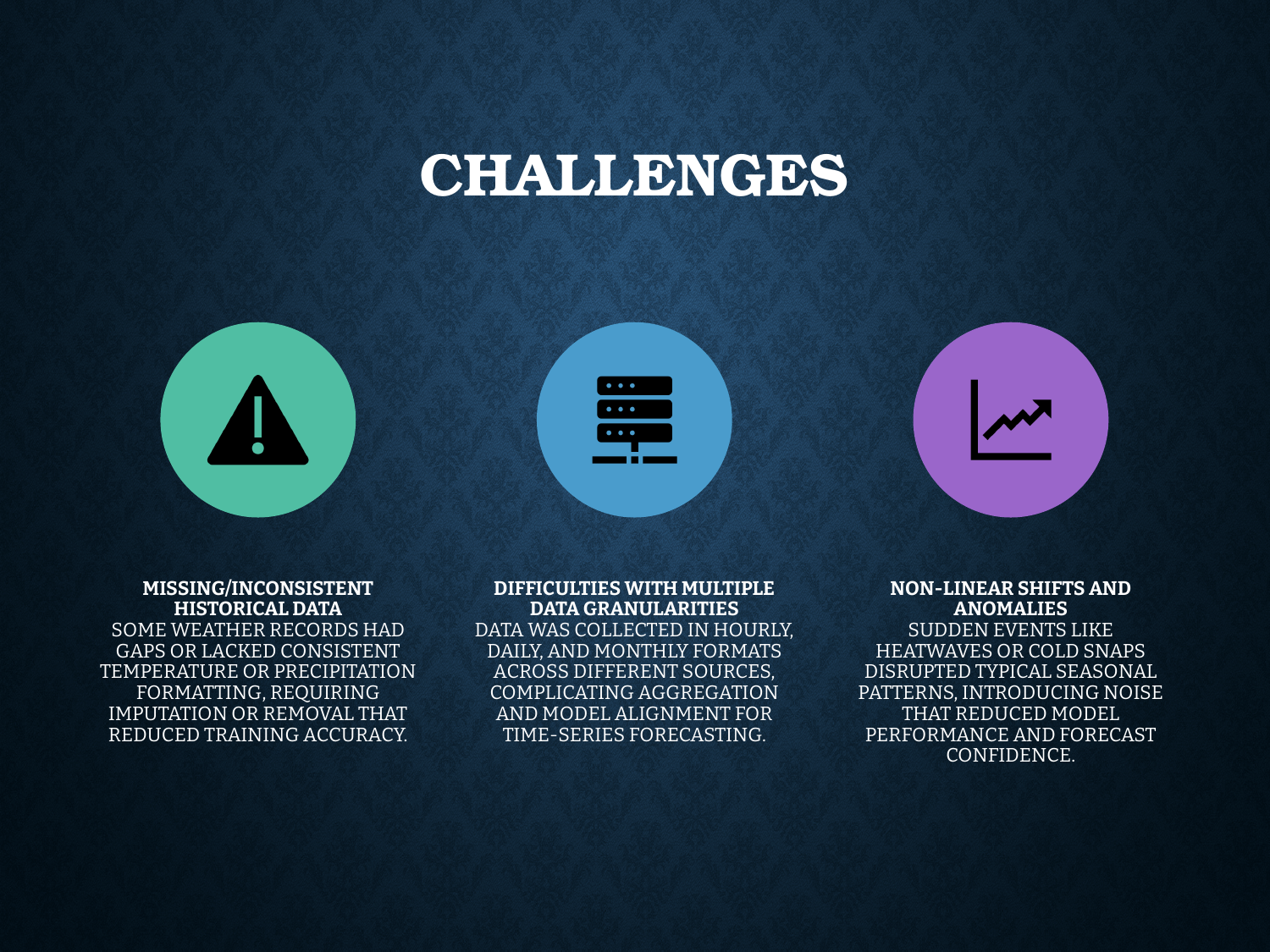

# Challenges
Missing/inconsistent historical data
Some weather records had gaps or lacked consistent temperature or precipitation formatting, requiring imputation or removal that reduced training accuracy.
Difficulties with multiple data granularities
Data was collected in hourly, daily, and monthly formats across different sources, complicating aggregation and model alignment for time-series forecasting.
Non-linear shifts and anomalies
Sudden events like heatwaves or cold snaps disrupted typical seasonal patterns, introducing noise that reduced model performance and forecast confidence.